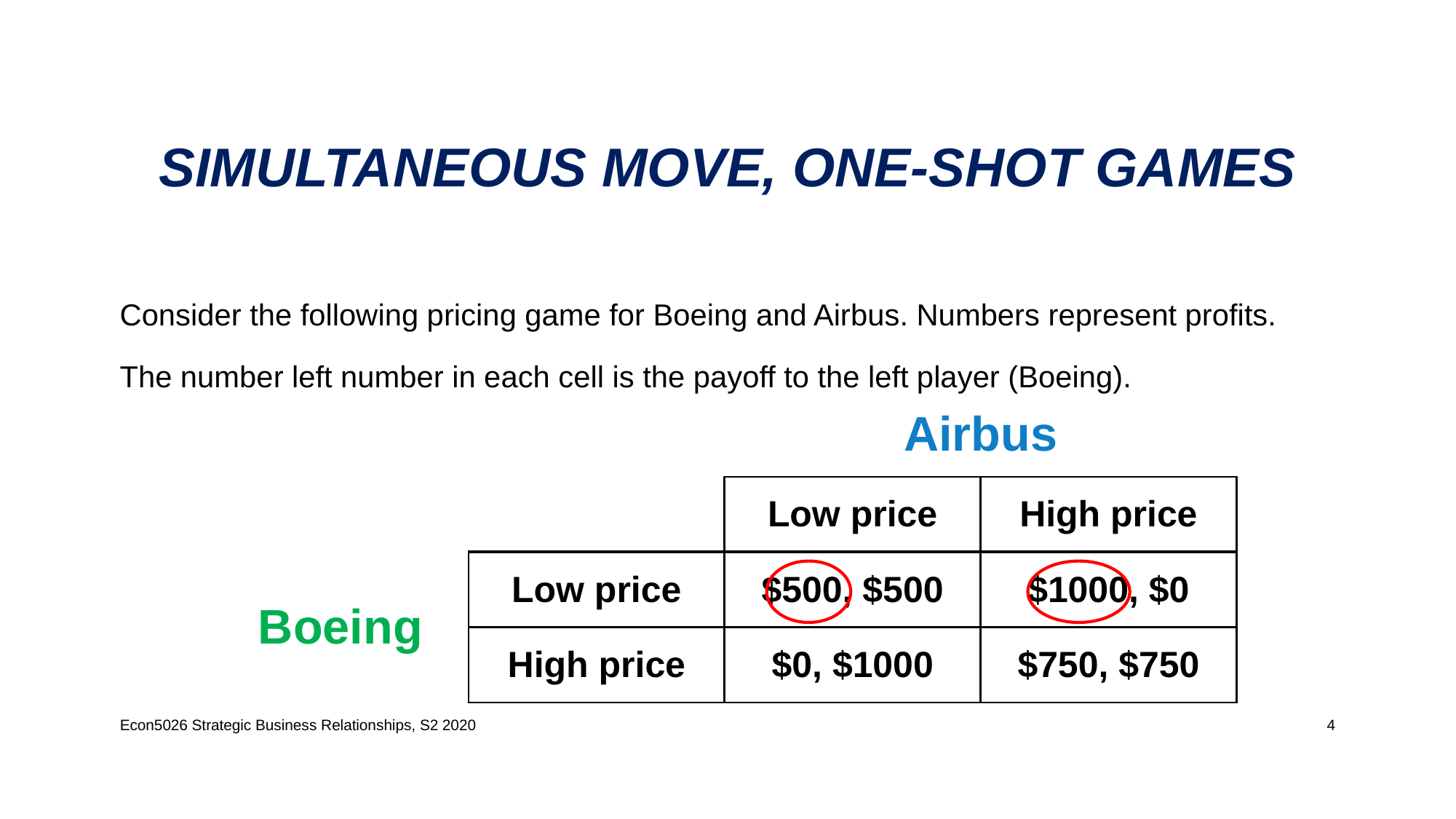

# Simultaneous move, one-shot games
Consider the following pricing game for Boeing and Airbus. Numbers represent profits.
The number left number in each cell is the payoff to the left player (Boeing).

|  |  | Airbus |  |
| --- | --- | --- | --- |
|  |  | Low price | High price |
| Boeing | Low price | $500, $500 | $1000, $0 |
|  | High price | $0, $1000 | $750, $750 |

Econ5026 Strategic Business Relationships, S2 2020
4